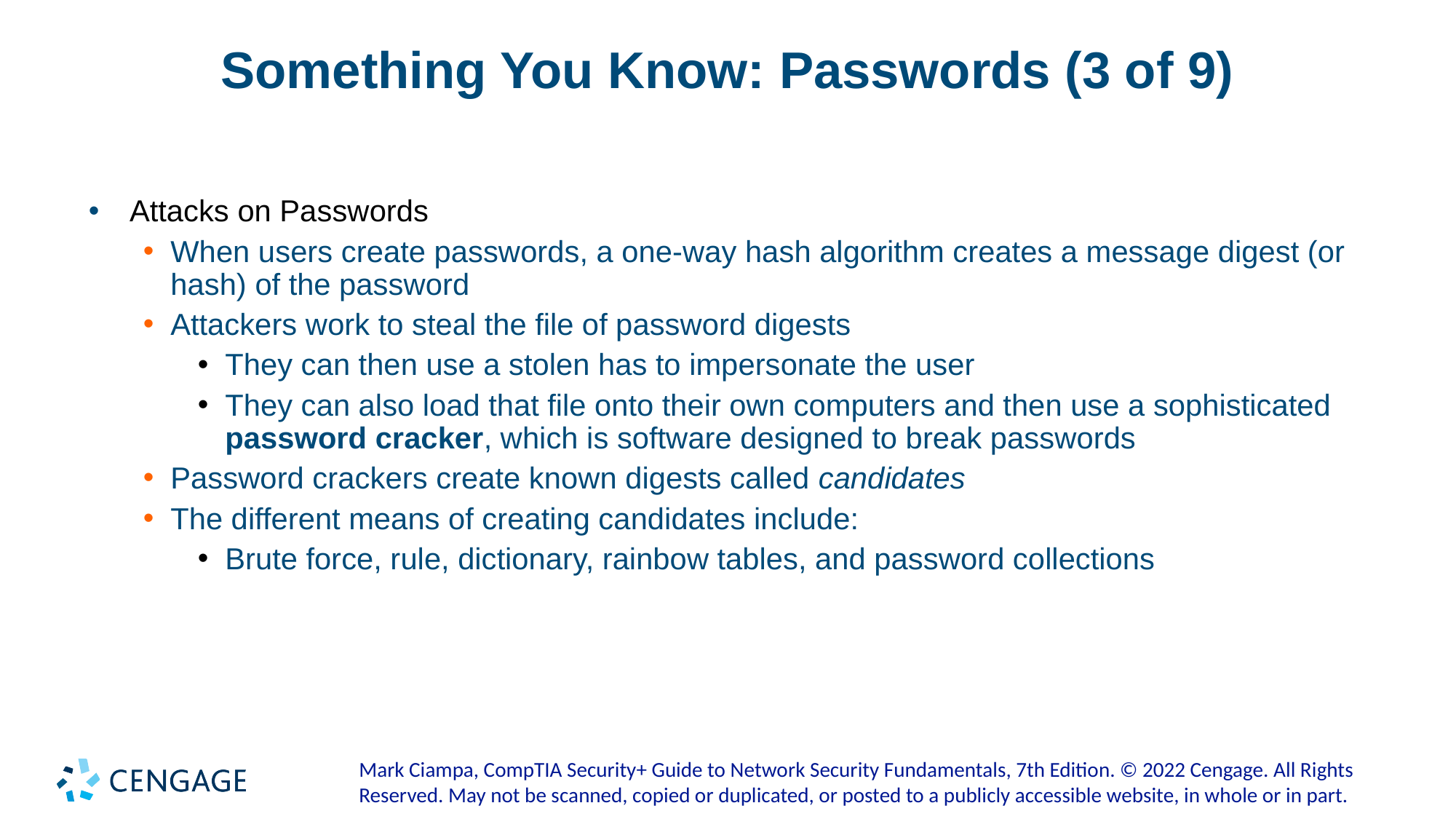

# Something You Know: Passwords (3 of 9)
Attacks on Passwords
When users create passwords, a one-way hash algorithm creates a message digest (or hash) of the password
Attackers work to steal the file of password digests
They can then use a stolen has to impersonate the user
They can also load that file onto their own computers and then use a sophisticated password cracker, which is software designed to break passwords
Password crackers create known digests called candidates
The different means of creating candidates include:
Brute force, rule, dictionary, rainbow tables, and password collections